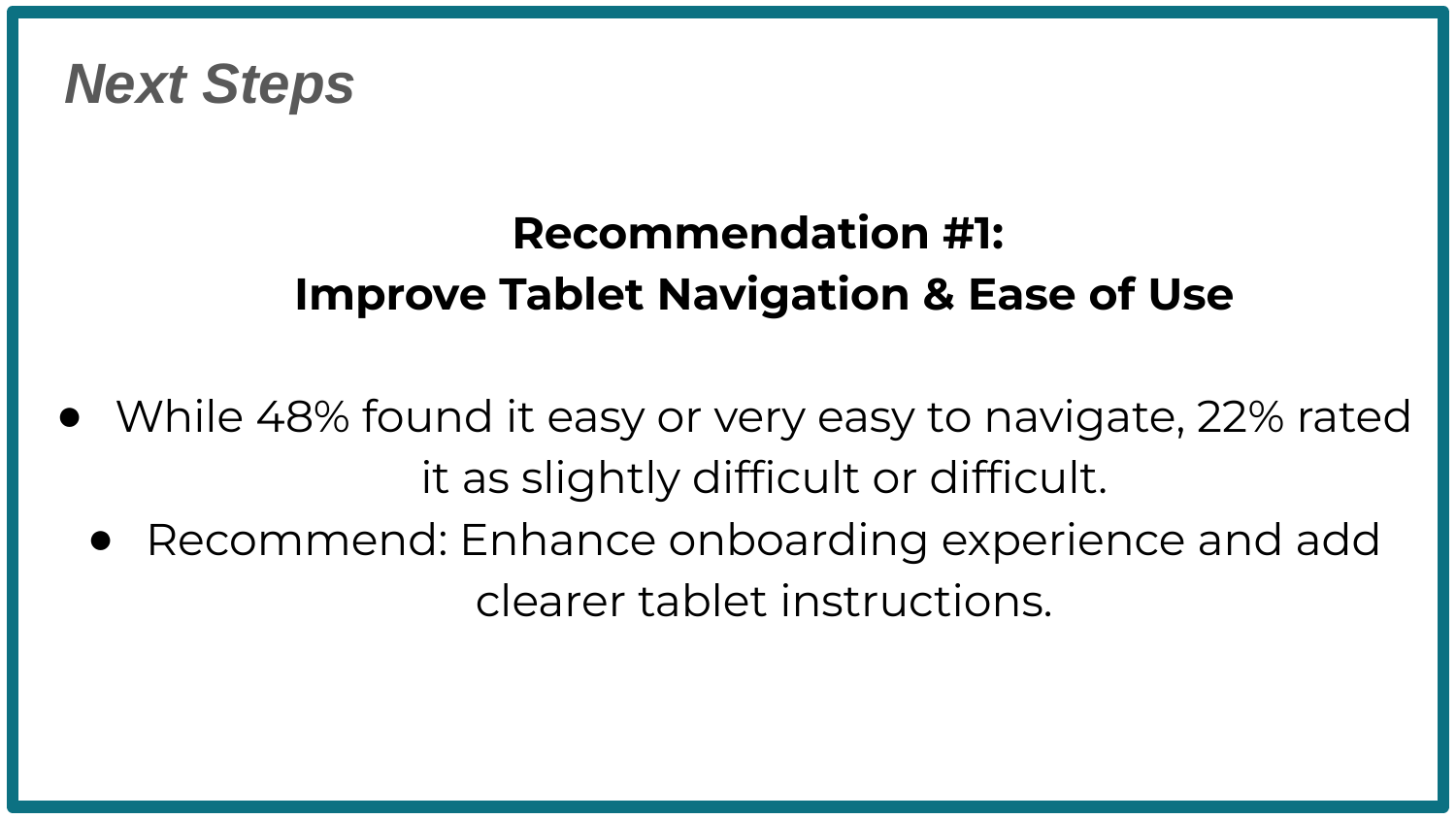

Next Steps
Recommendation #1:
Improve Tablet Navigation & Ease of Use

While 48% found it easy or very easy to navigate, 22% rated it as slightly difficult or difficult.
Recommend: Enhance onboarding experience and add clearer tablet instructions.